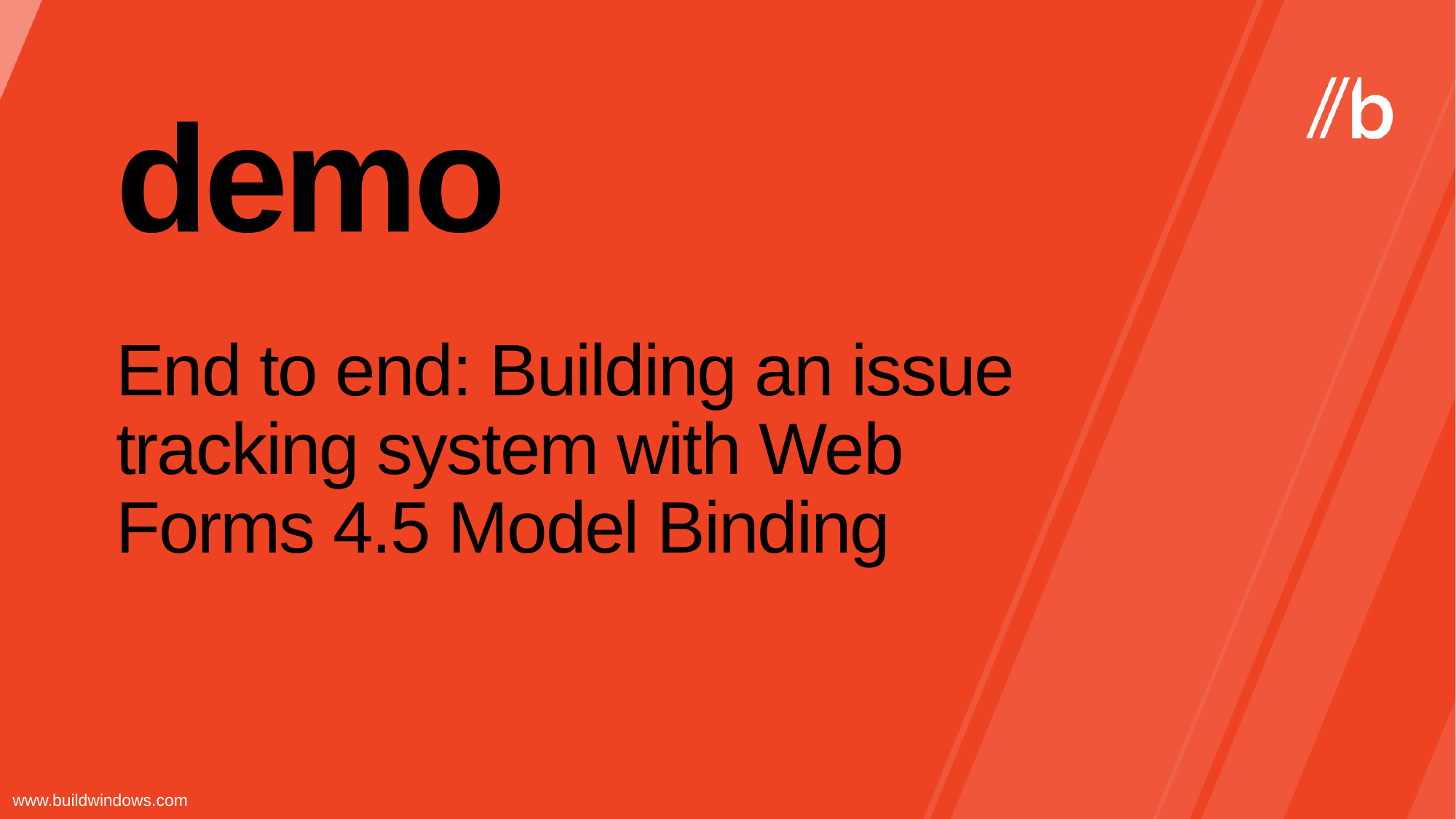

demo
# End to end: Building an issue tracking system with Web Forms 4.5 Model Binding